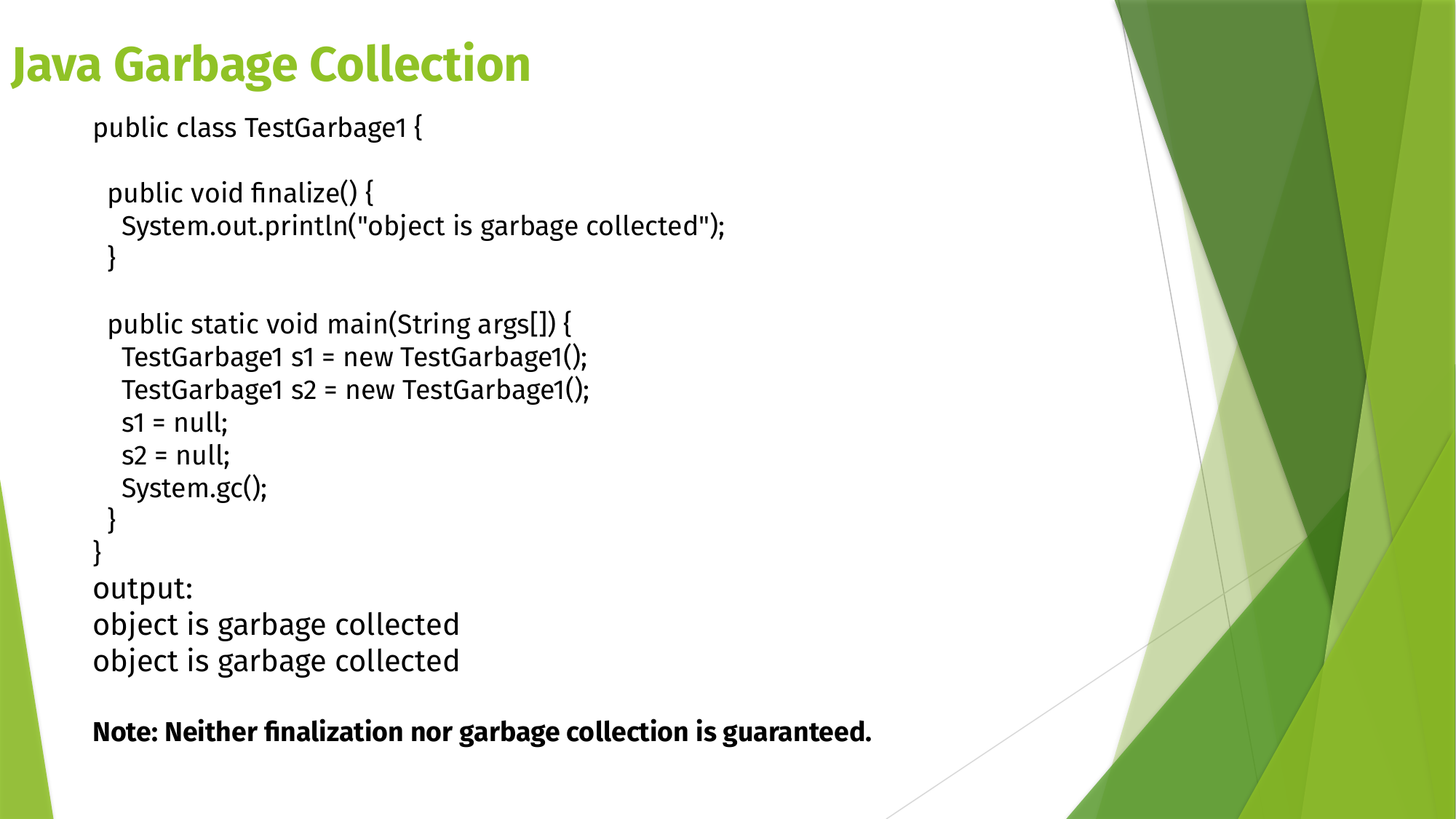

Java Garbage Collection
public class TestGarbage1 {
  public void finalize() {
    System.out.println("object is garbage collected");
  }
  public static void main(String args[]) {
    TestGarbage1 s1 = new TestGarbage1();
    TestGarbage1 s2 = new TestGarbage1();
    s1 = null;
    s2 = null;
    System.gc();
  }
}
output:
object is garbage collected
object is garbage collected

Note: Neither finalization nor garbage collection is guaranteed.